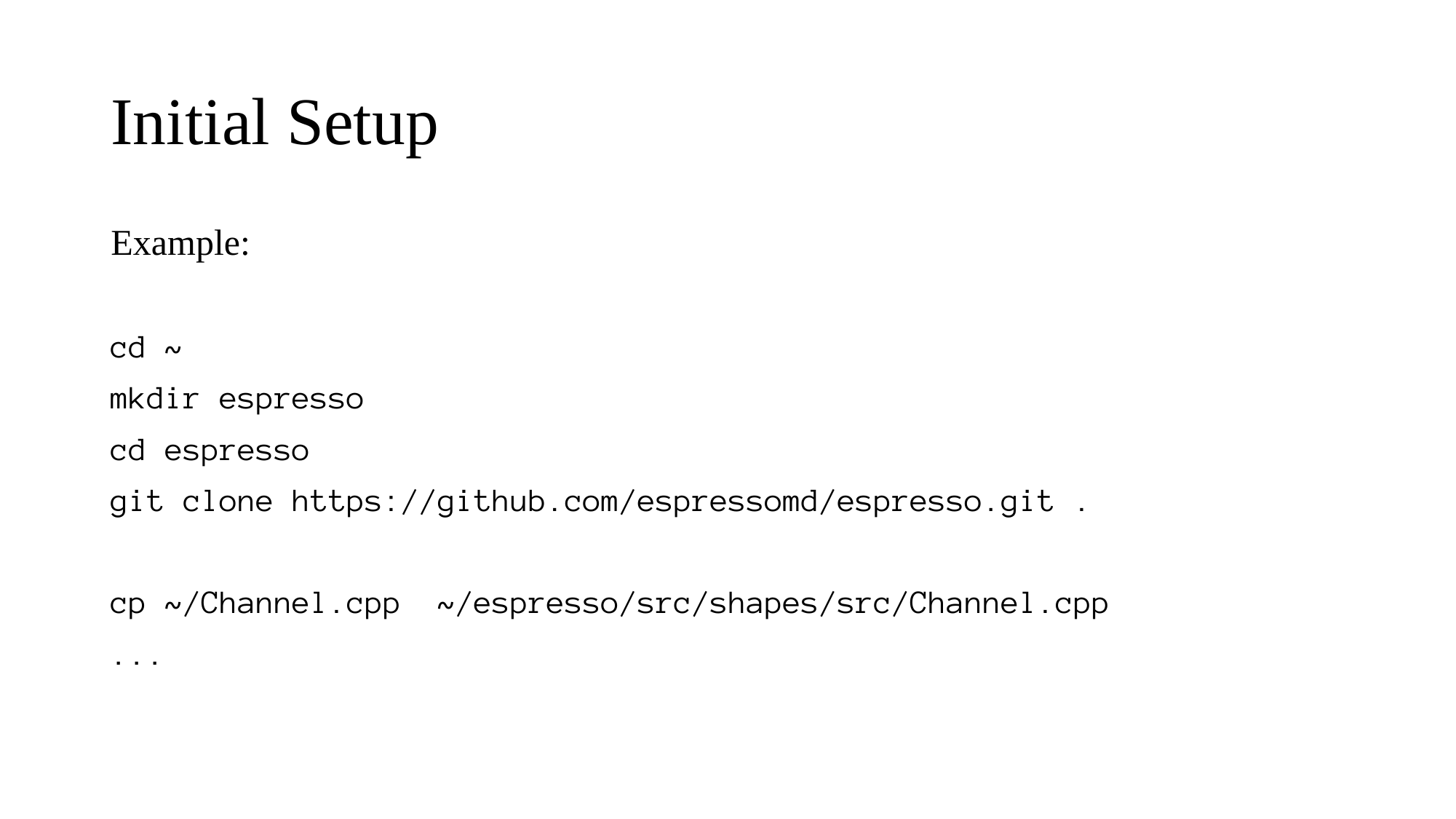

# Initial Setup
Example:

cd ~
mkdir espresso
cd espresso
git clone https://github.com/espressomd/espresso.git .

cp ~/Channel.cpp  ~/espresso/src/shapes/src/Channel.cpp
...